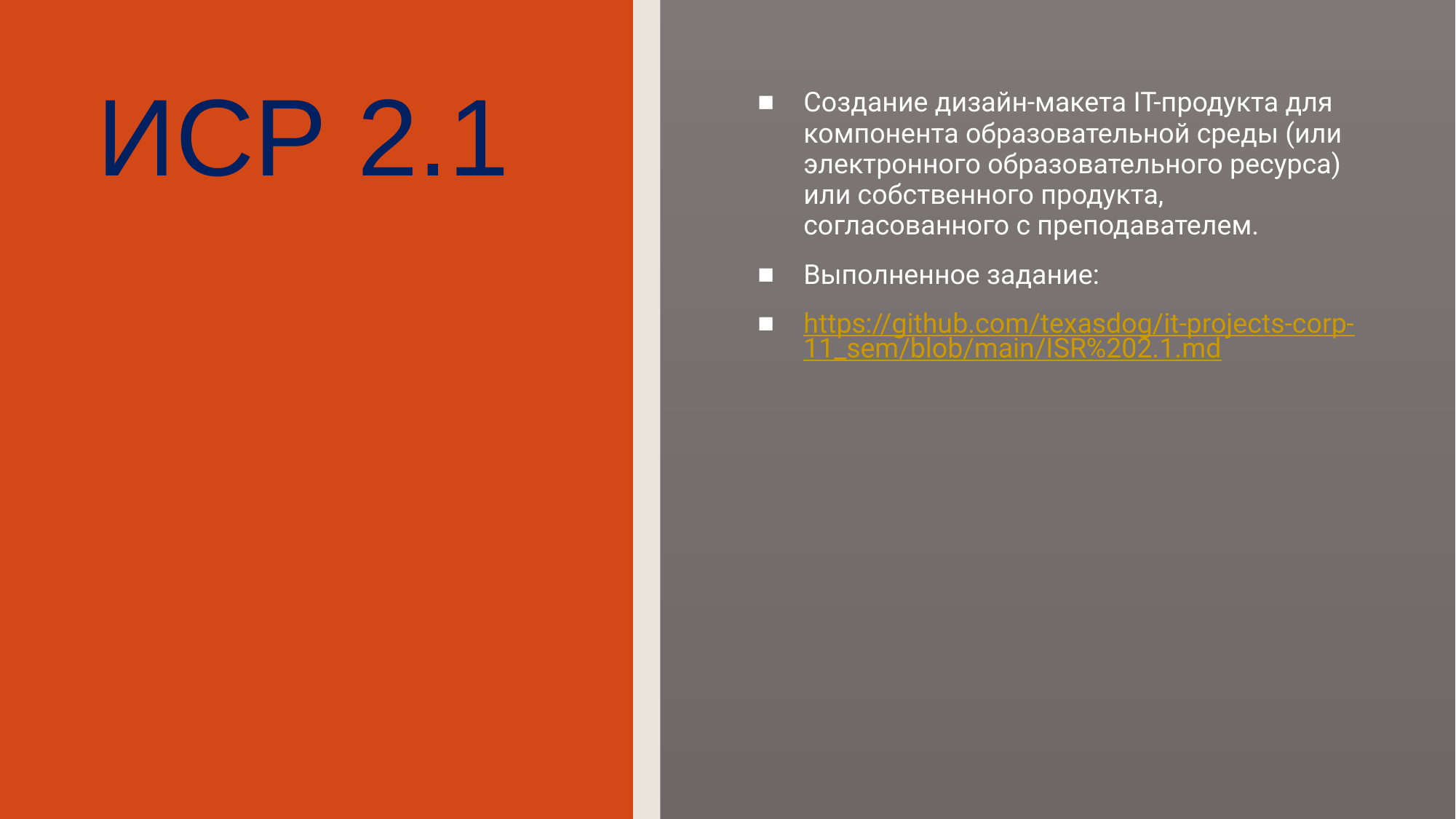

# ИСР 2.1
Создание дизайн-макета IT-продукта для компонента образовательной среды (или электронного образовательного ресурса) или собственного продукта, согласованного с преподавателем.
Выполненное задание:
https://github.com/texasdog/it-projects-corp-11_sem/blob/main/ISR%202.1.md